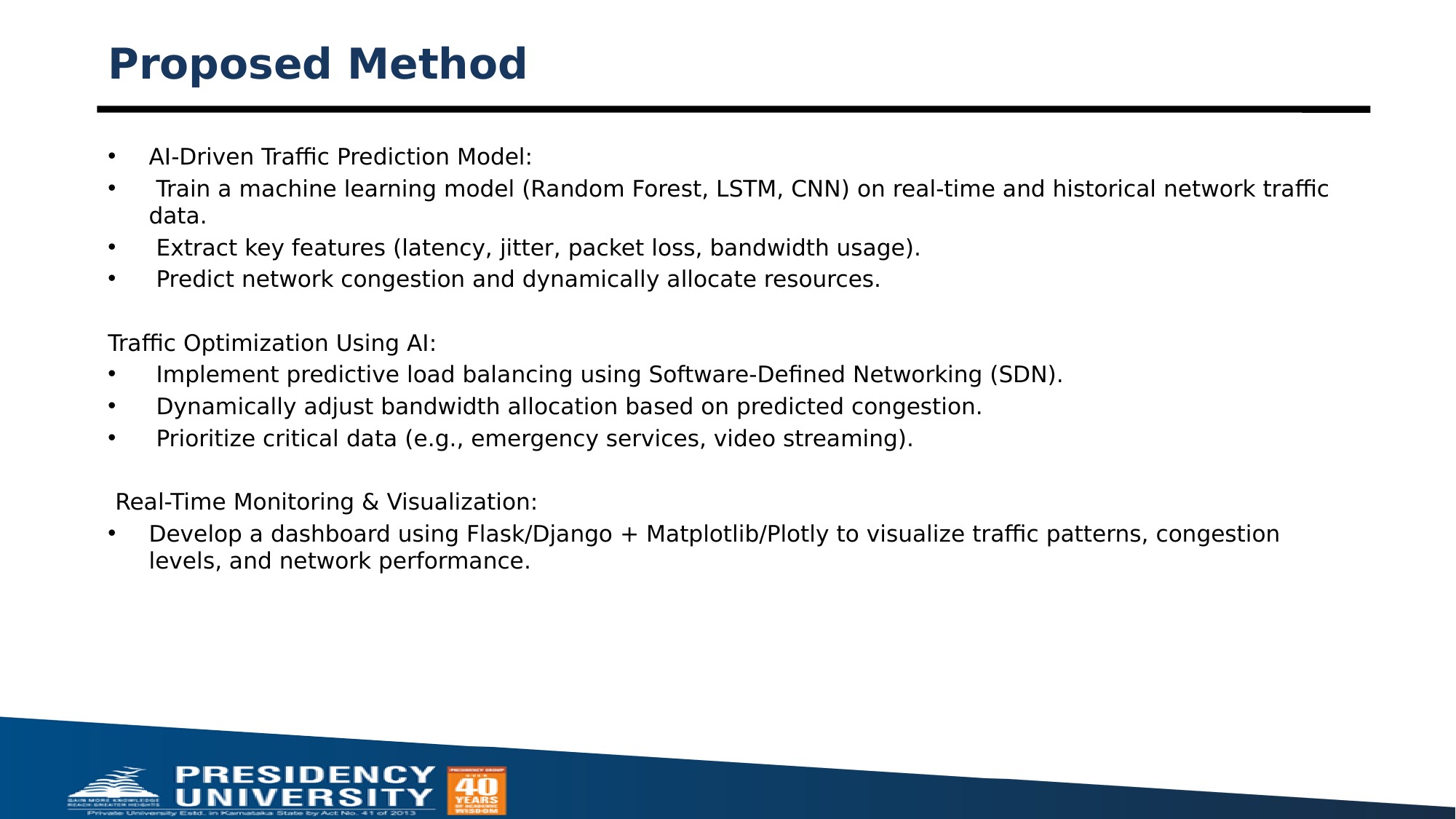

# Proposed Method
AI-Driven Traffic Prediction Model:
 Train a machine learning model (Random Forest, LSTM, CNN) on real-time and historical network traffic   data.
 Extract key features (latency, jitter, packet loss, bandwidth usage).
 Predict network congestion and dynamically allocate resources.

Traffic Optimization Using AI:
 Implement predictive load balancing using Software-Defined Networking (SDN).
 Dynamically adjust bandwidth allocation based on predicted congestion.
 Prioritize critical data (e.g., emergency services, video streaming).

 Real-Time Monitoring & Visualization:
Develop a dashboard using Flask/Django + Matplotlib/Plotly to visualize traffic patterns, congestion levels, and network performance.